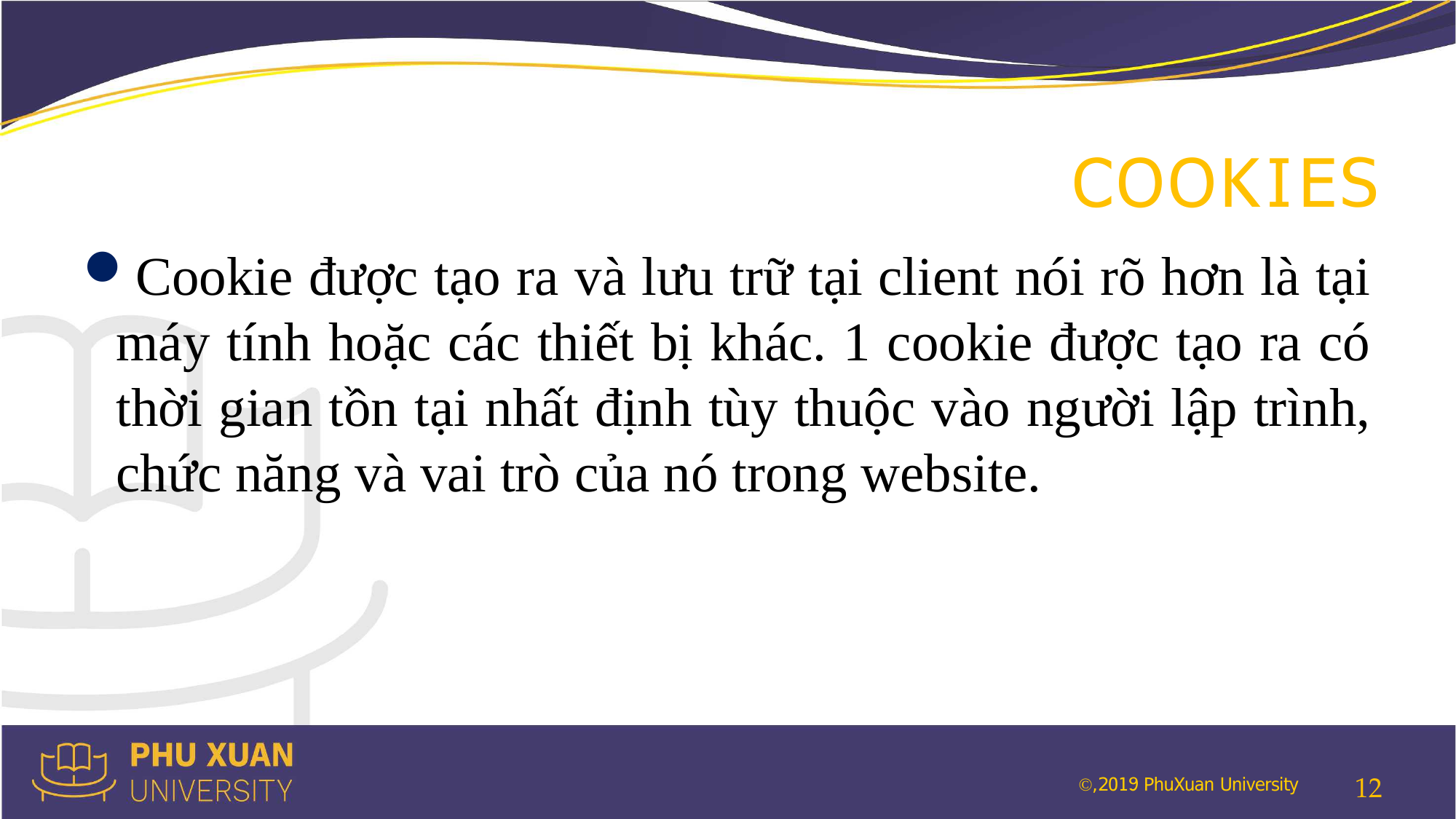

# COOKIES
Cookie được tạo ra và lưu trữ tại client nói rõ hơn là tại máy tính hoặc các thiết bị khác. 1 cookie được tạo ra có thời gian tồn tại nhất định tùy thuộc vào người lập trình, chức năng và vai trò của nó trong website.

12